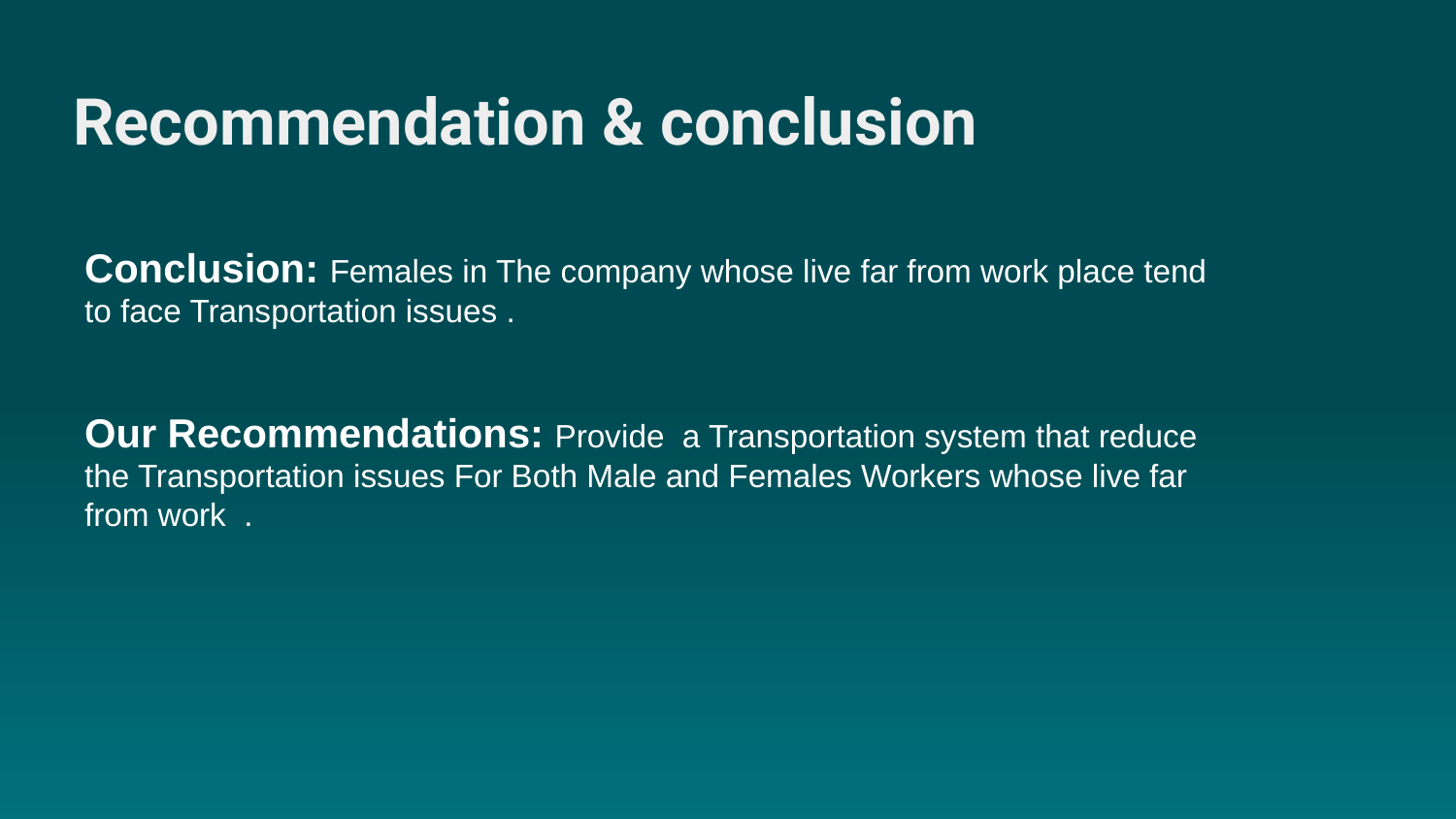

# Recommendation & conclusion
Conclusion: Females in The company whose live far from work place tend to face Transportation issues .

Our Recommendations: Provide  a Transportation system that reduce the Transportation issues For Both Male and Females Workers whose live far from work  .